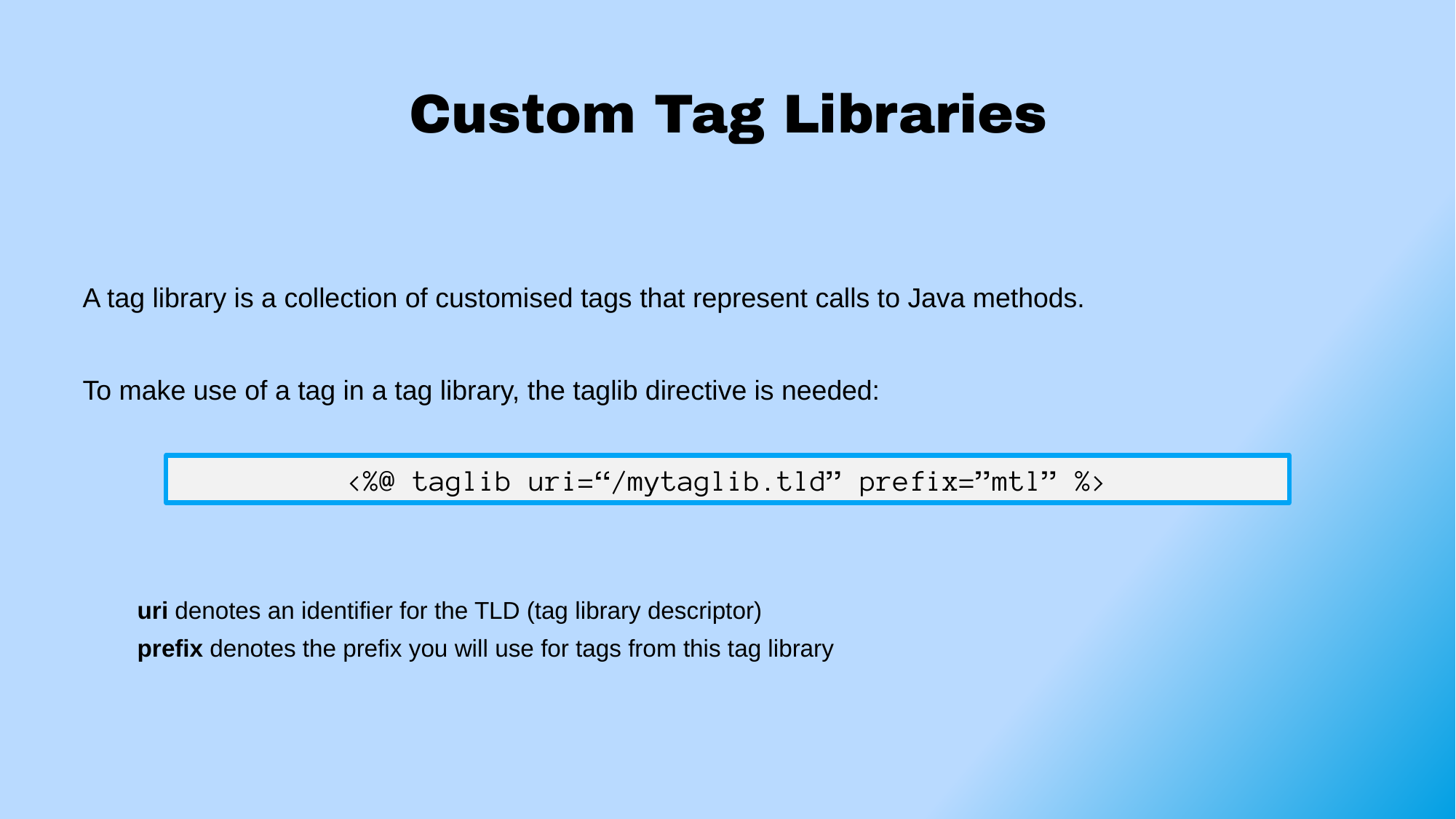

# Custom Tag Libraries
A tag library is a collection of customised tags that represent calls to Java methods.
To make use of a tag in a tag library, the taglib directive is needed:

uri denotes an identifier for the TLD (tag library descriptor)
prefix denotes the prefix you will use for tags from this tag library
<%@ taglib uri=“/mytaglib.tld” prefix=”mtl” %>